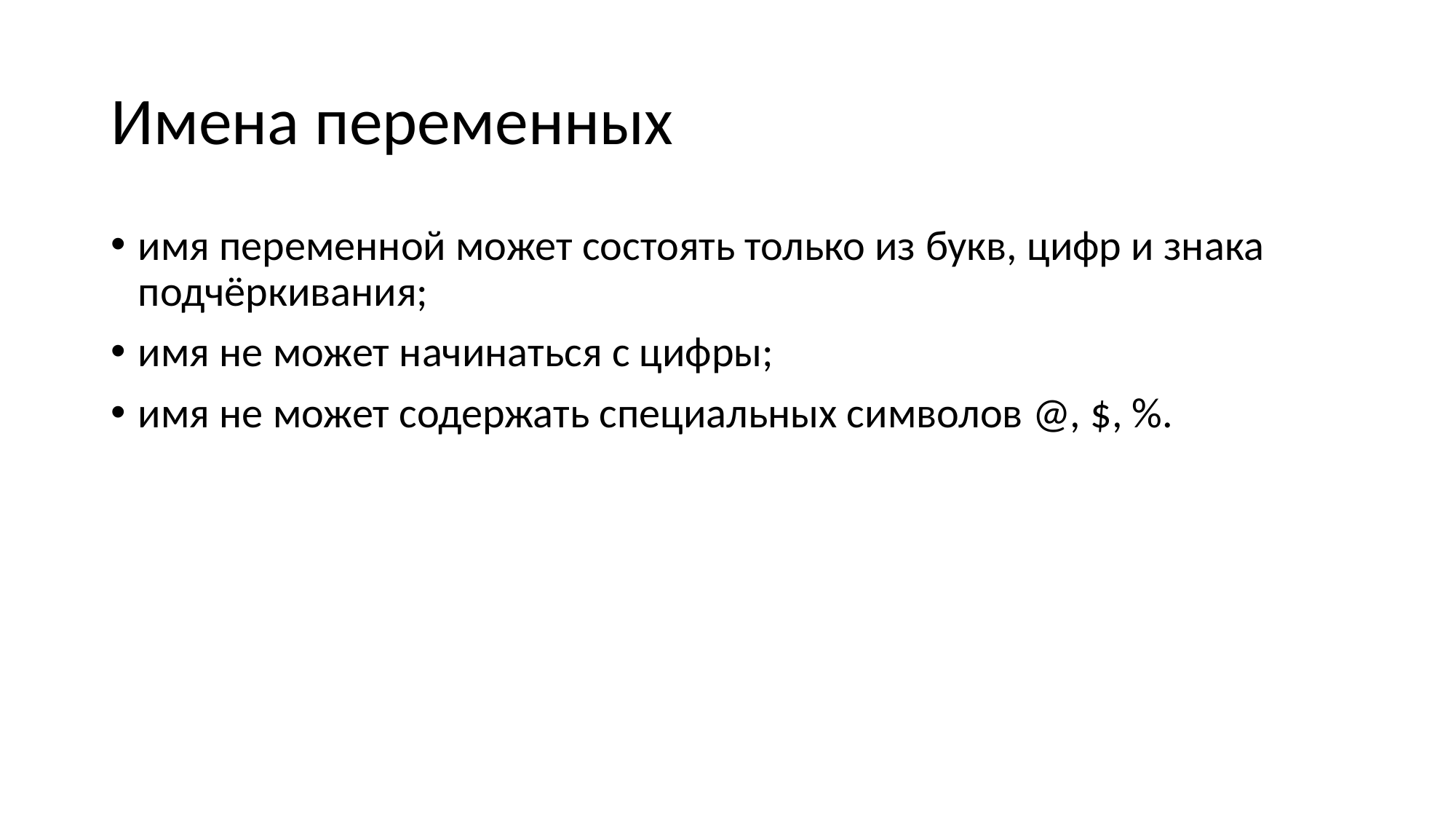

# Имена переменных
имя переменной может состоять только из букв, цифр и знака подчёркивания;
имя не может начинаться с цифры;
имя не может содержать специальных символов @, $, %.